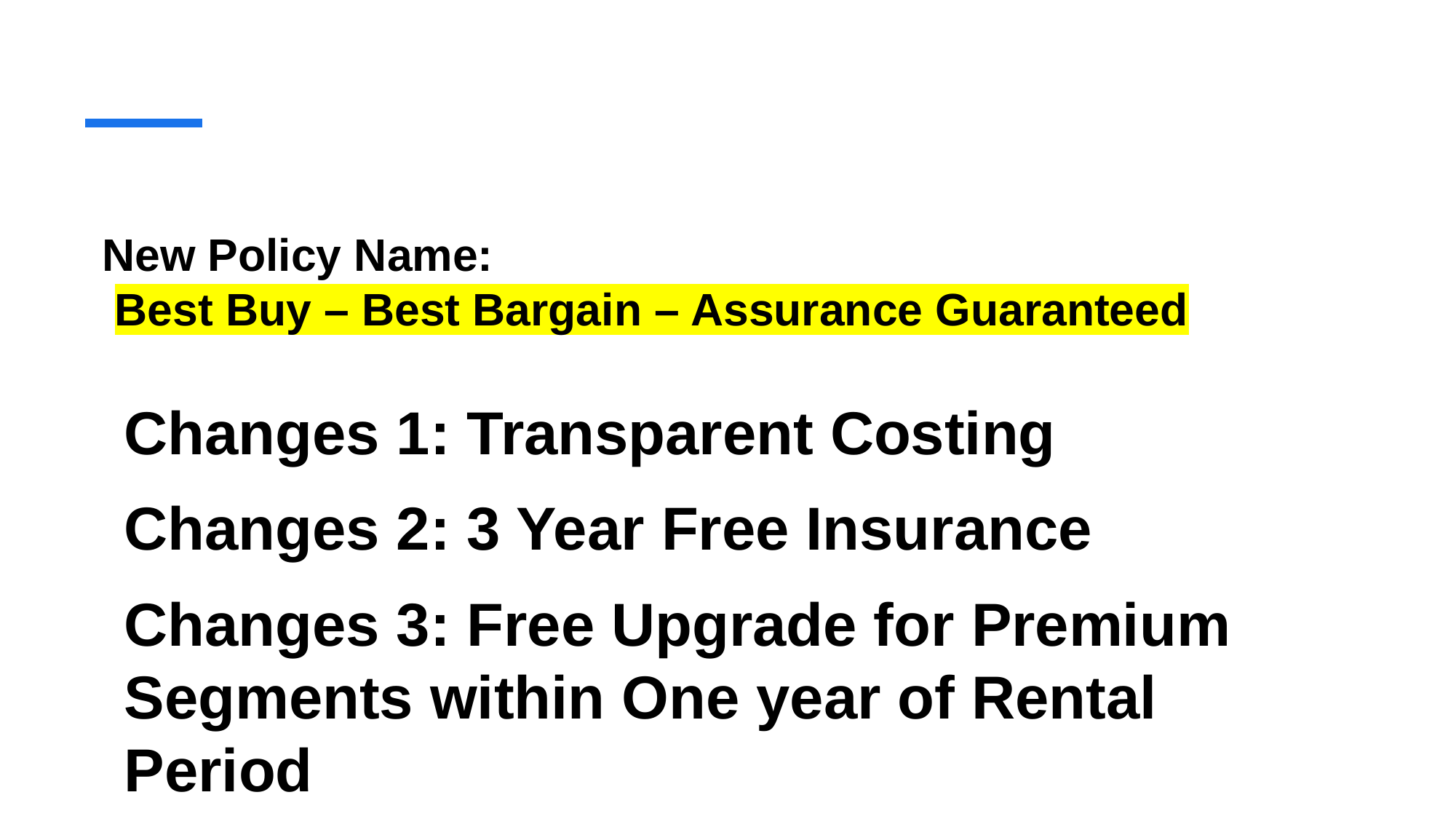

New Policy Name:
 Best Buy – Best Bargain – Assurance Guaranteed
Changes 1: Transparent Costing
Changes 2: 3 Year Free Insurance
Changes 3: Free Upgrade for Premium Segments within One year of Rental Period